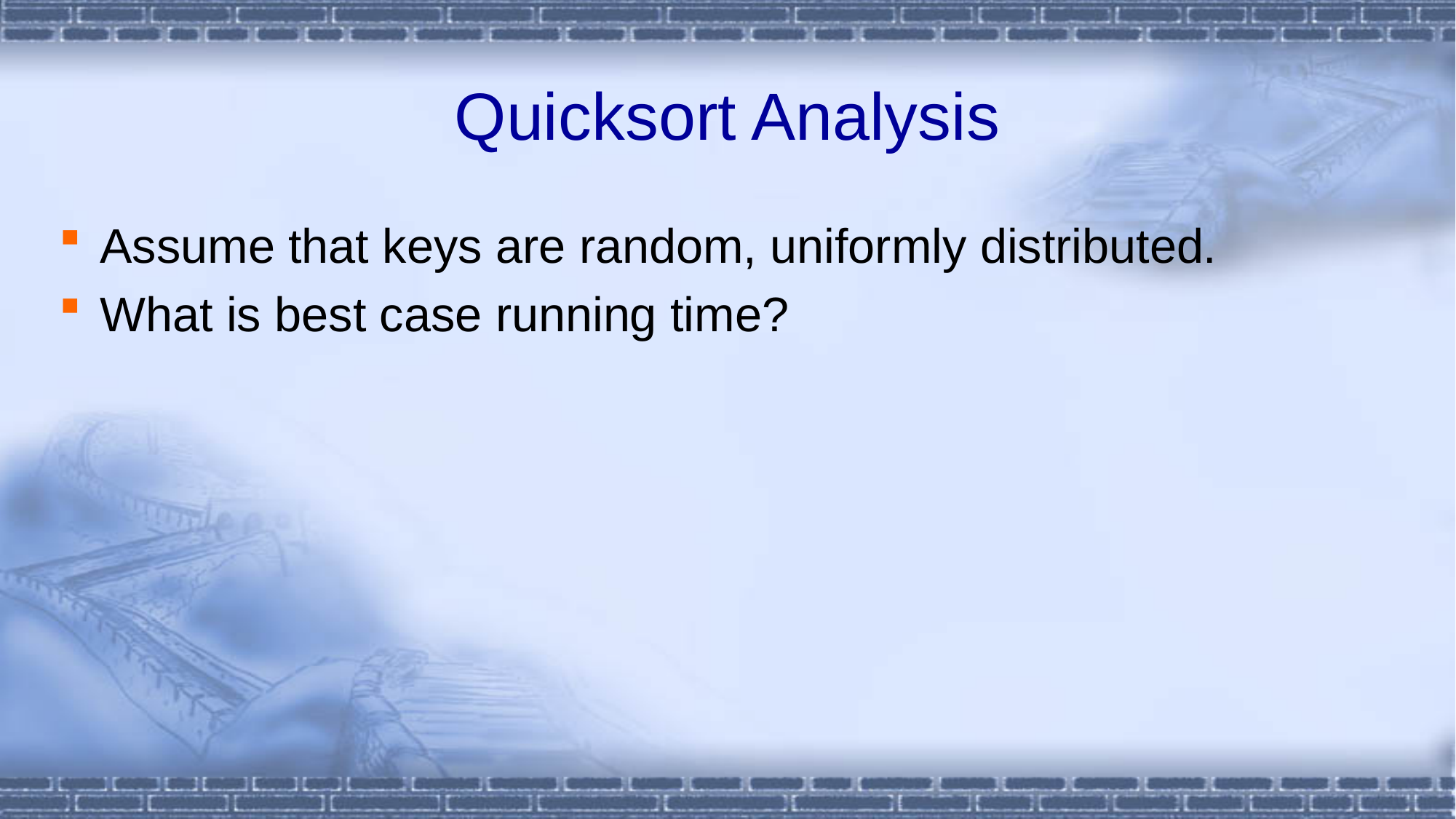

# Quicksort Analysis
Assume that keys are random, uniformly distributed.
What is best case running time?